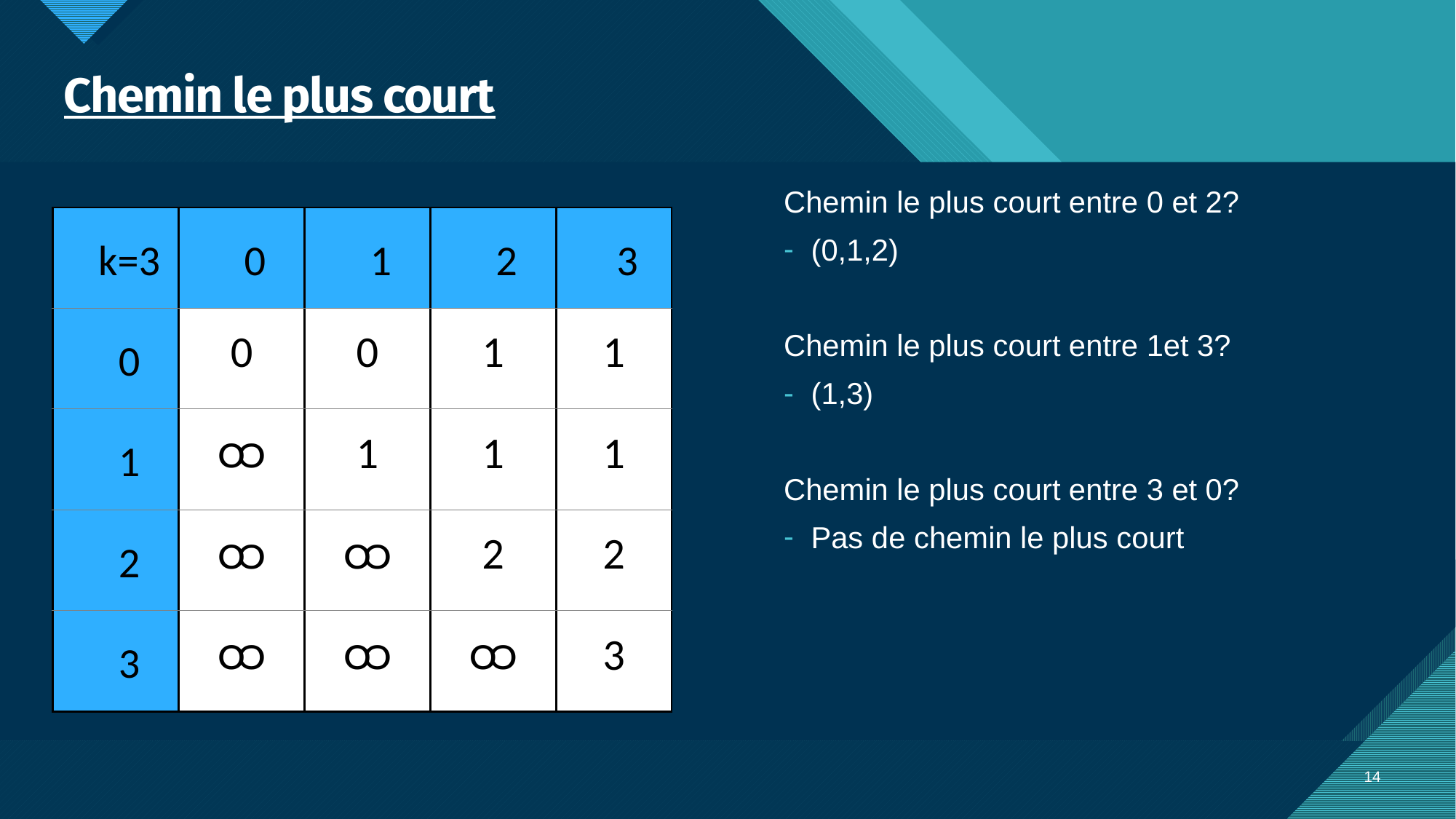

# Chemin le plus court
Chemin le plus court entre 0 et 2?
(0,1,2)

Chemin le plus court entre 1et 3?
(1,3)

Chemin le plus court entre 3 et 0?
Pas de chemin le plus court

| k=3 | 0 | 1 | 2 | 3 |
| --- | --- | --- | --- | --- |
| 0 | 0 | 0 | 1 | 1 |
| 1 | ထ | 1 | 1 | 1 |
| 2 | ထ | ထ | 2 | 2 |
| 3 | ထ | ထ | ထ | 3 |
14